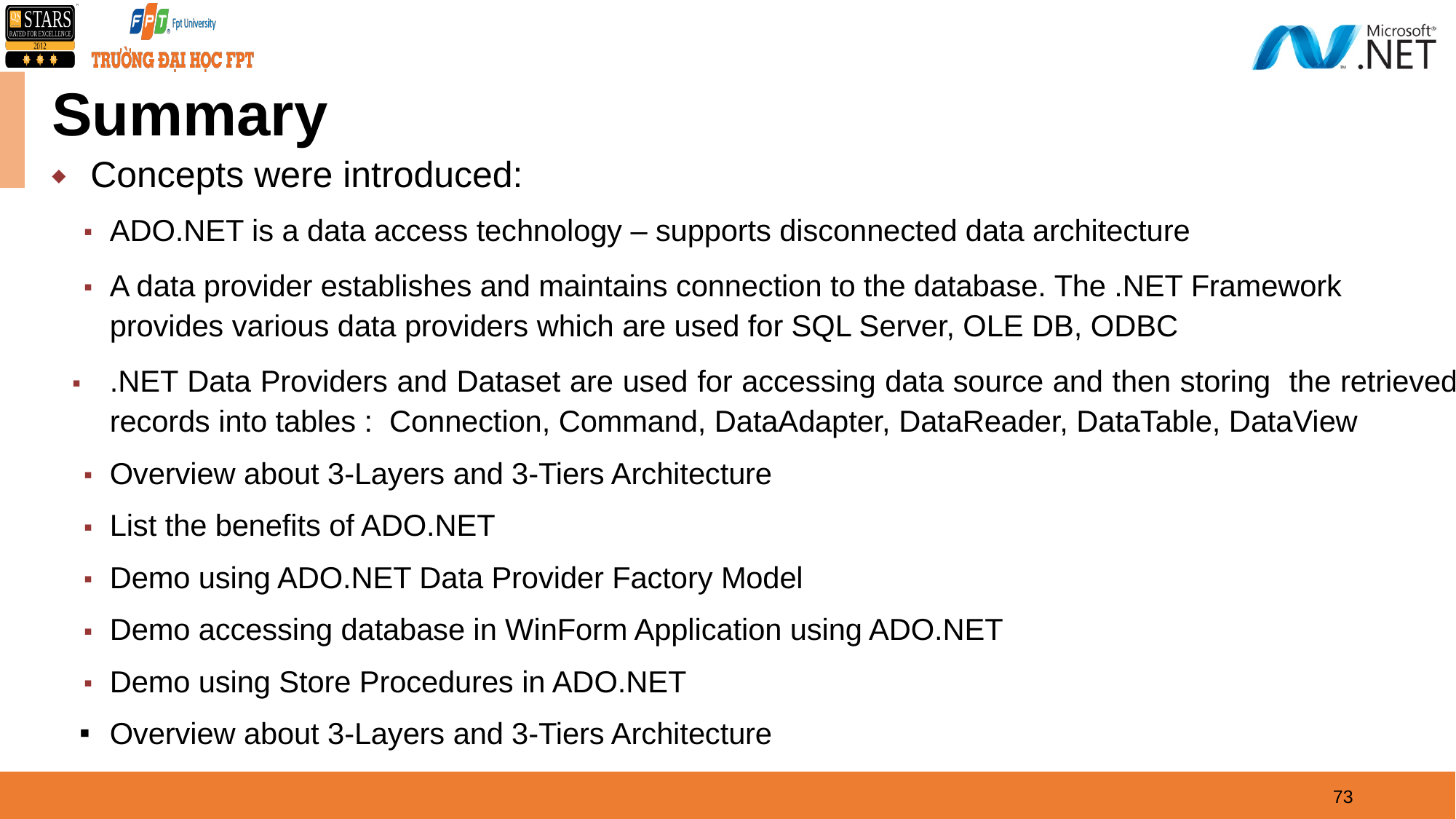

# Summary
Concepts were introduced:
ADO.NET is a data access technology – supports disconnected data architecture
A data provider establishes and maintains connection to the database. The .NET Framework provides various data providers which are used for SQL Server, OLE DB, ODBC
.NET Data Providers and Dataset are used for accessing data source and then storing  the retrieved records into tables :  Connection, Command, DataAdapter, DataReader, DataTable, DataView
Overview about 3-Layers and 3-Tiers Architecture
List the benefits of ADO.NET
Demo using ADO.NET Data Provider Factory Model
Demo accessing database in WinForm Application using ADO.NET
Demo using Store Procedures in ADO.NET
Overview about 3-Layers and 3-Tiers Architecture
73